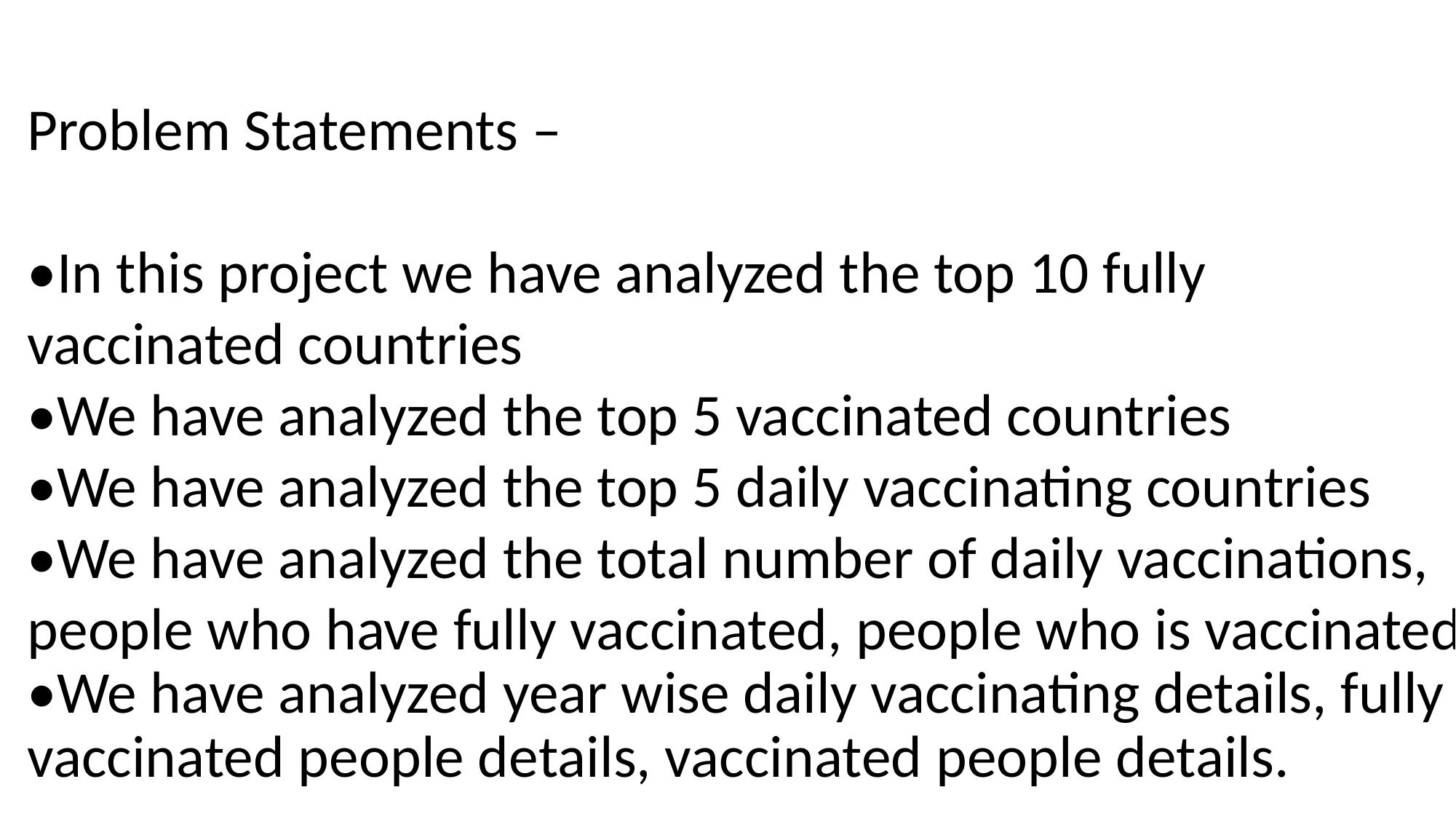

# Problem Statements –

•In this project we have analyzed the top 10 fully vaccinated countries
•We have analyzed the top 5 vaccinated countries
•We have analyzed the top 5 daily vaccinating countries
•We have analyzed the total number of daily vaccinations, people who have fully vaccinated, people who is vaccinated
•We have analyzed year wise daily vaccinating details, fully vaccinated people details, vaccinated people details.